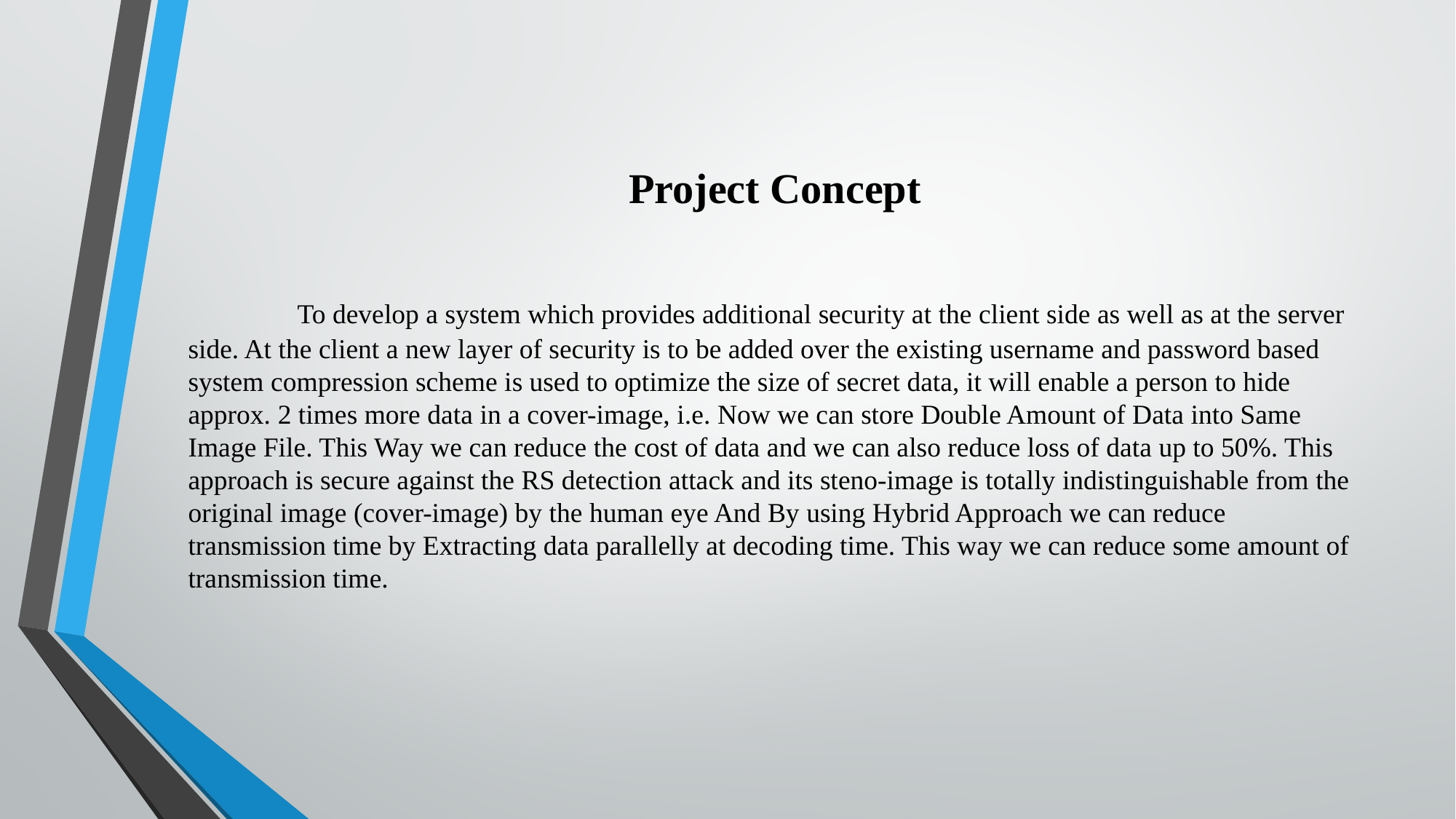

# Project Concept
	To develop a system which provides additional security at the client side as well as at the server side. At the client a new layer of security is to be added over the existing username and password based system compression scheme is used to optimize the size of secret data, it will enable a person to hide approx. 2 times more data in a cover-image, i.e. Now we can store Double Amount of Data into Same Image File. This Way we can reduce the cost of data and we can also reduce loss of data up to 50%. This approach is secure against the RS detection attack and its steno-image is totally indistinguishable from the original image (cover-image) by the human eye And By using Hybrid Approach we can reduce transmission time by Extracting data parallelly at decoding time. This way we can reduce some amount of transmission time.